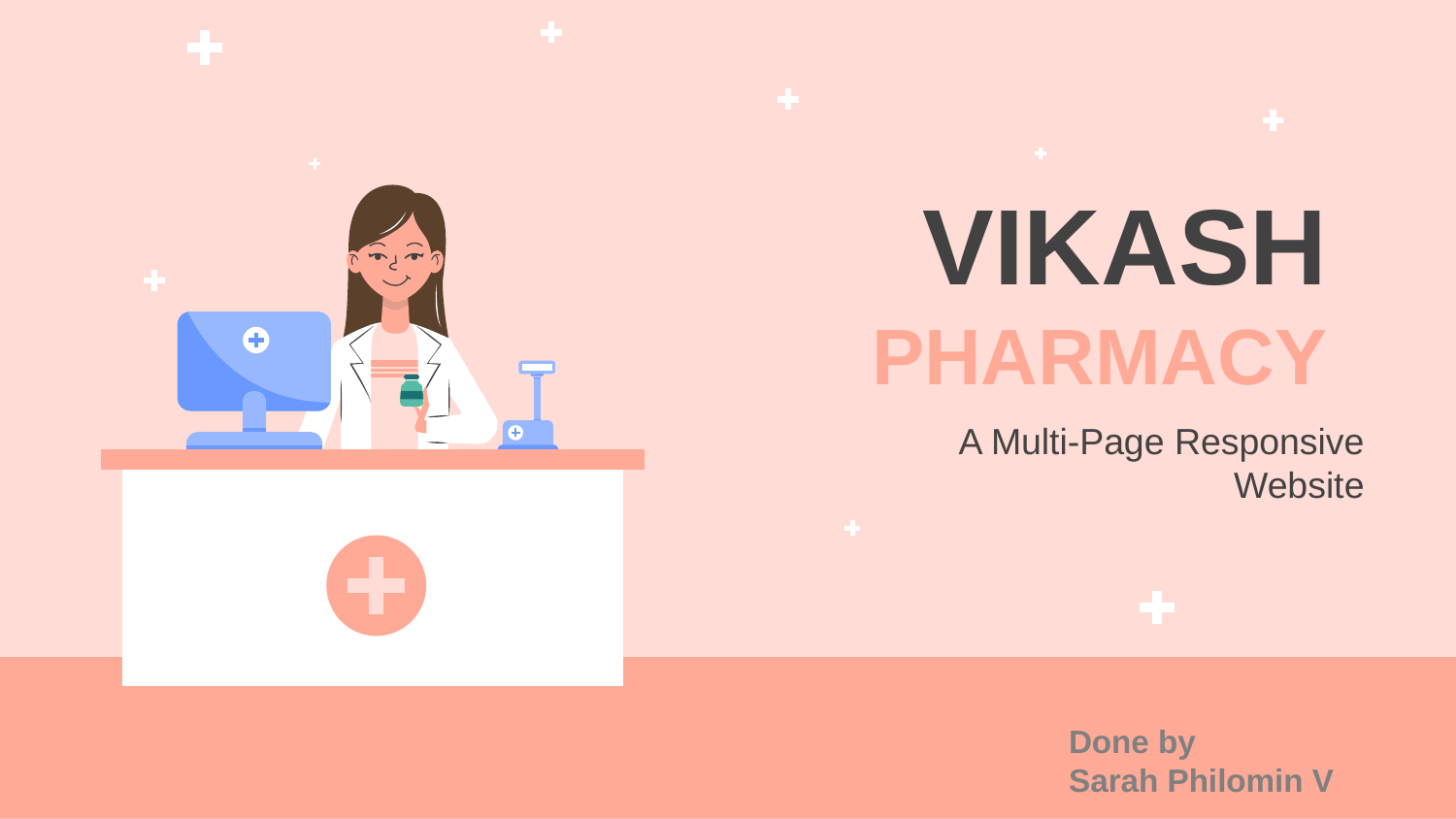

# VIKASH PHARMACY

A Multi-Page Responsive Website

Done by
Sarah Philomin V